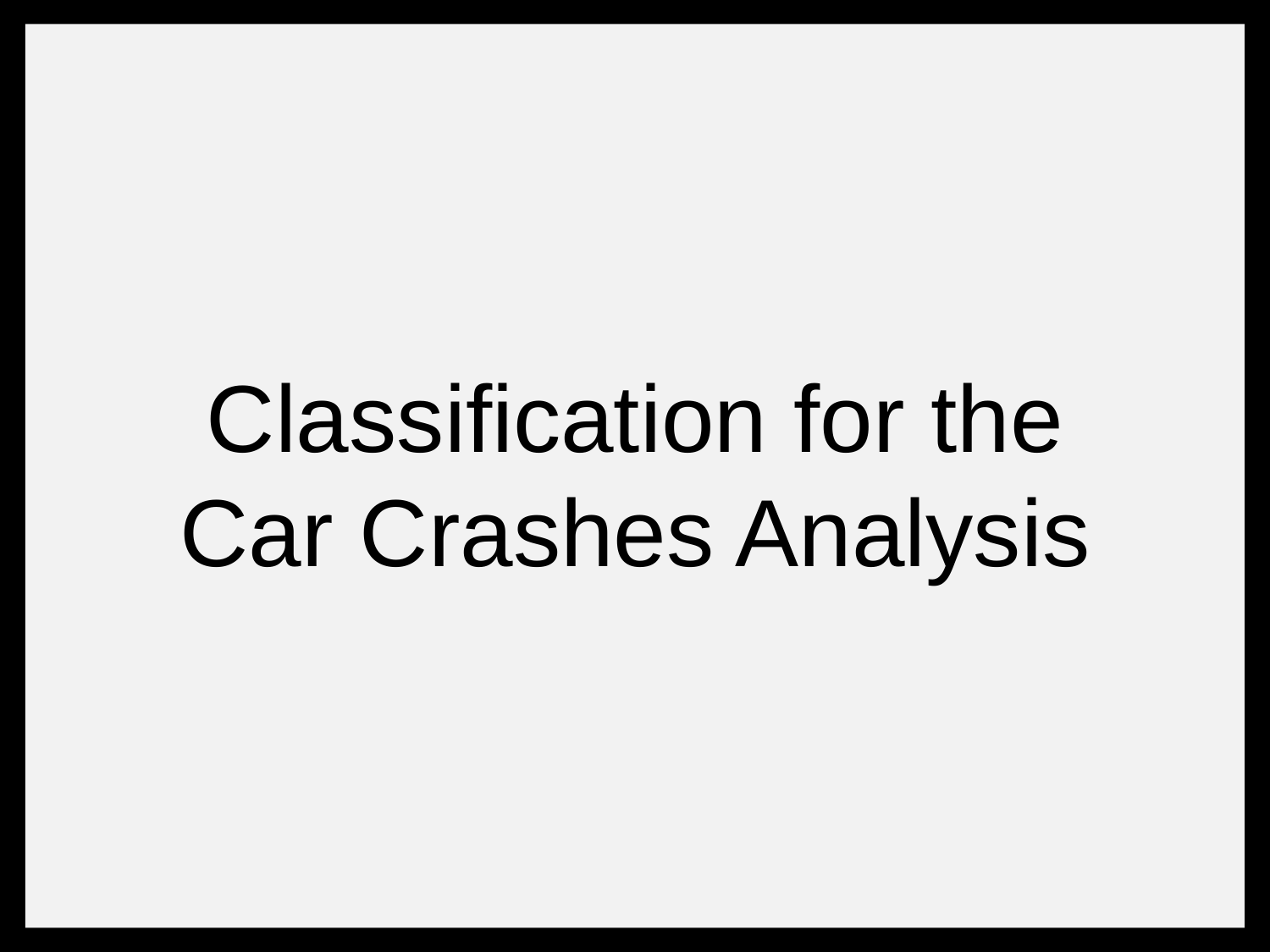

# Classification for the Car Crashes Analysis